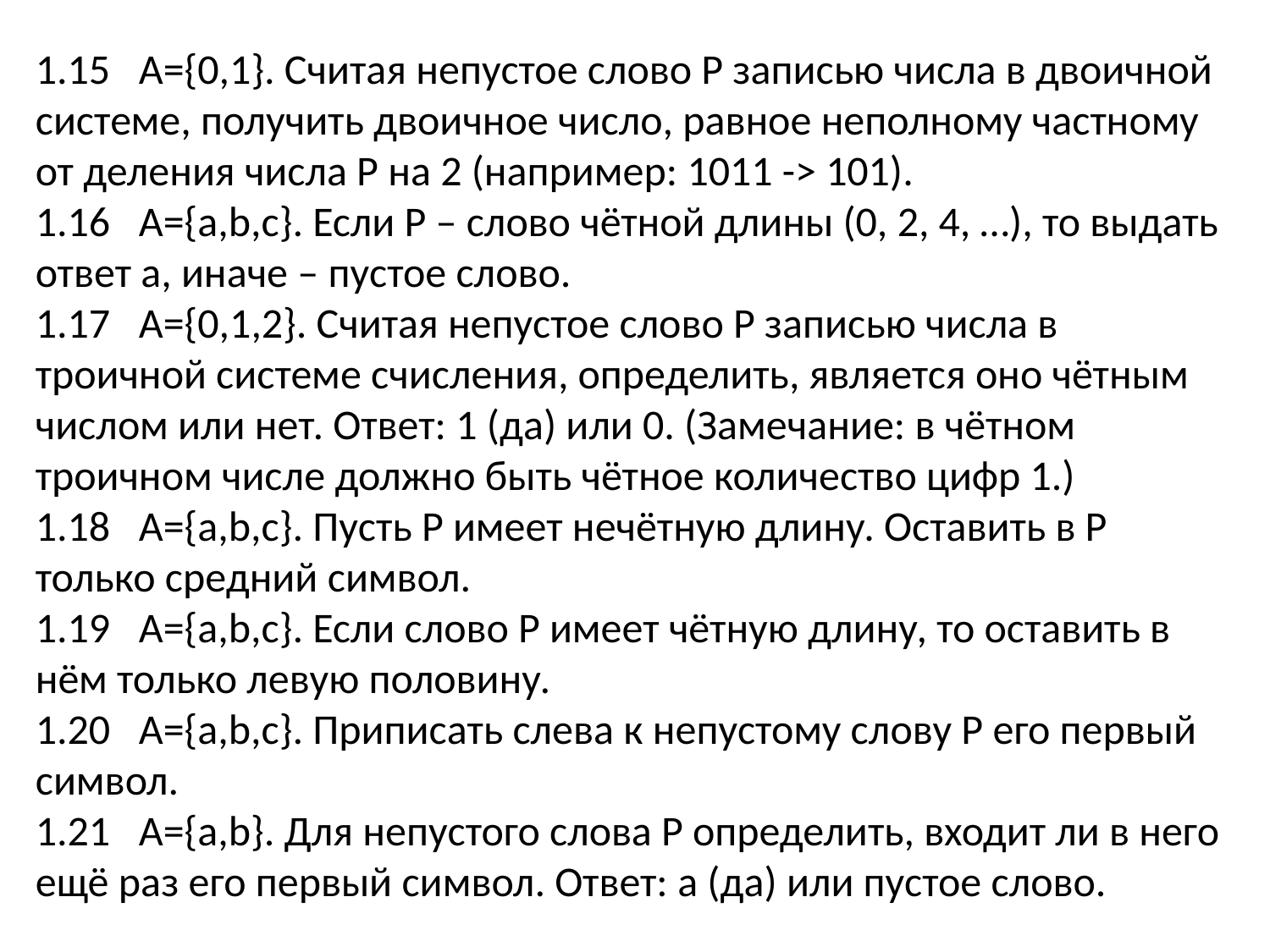

1.15   A={0,1}. Считая непустое слово P записью числа в двоичной системе, получить двоичное число, равное неполному частному от деления числа P на 2 (например: 1011 -> 101).
1.16   A={a,b,c}. Если P – слово чётной длины (0, 2, 4, …), то выдать ответ a, иначе – пустое слово.
1.17   A={0,1,2}. Считая непустое слово P записью числа в троичной системе счисления, определить, является оно чётным числом или нет. Ответ: 1 (да) или 0. (Замечание: в чётном троичном числе должно быть чётное количество цифр 1.)
1.18   A={a,b,c}. Пусть P имеет нечётную длину. Оставить в P только средний символ.
1.19   A={a,b,c}. Если слово P имеет чётную длину, то оставить в нём только левую половину.
1.20   A={a,b,c}. Приписать слева к непустому слову P его первый символ.
1.21   A={a,b}. Для непустого слова P определить, входит ли в него ещё раз его первый символ. Ответ: a (да) или пустое слово.